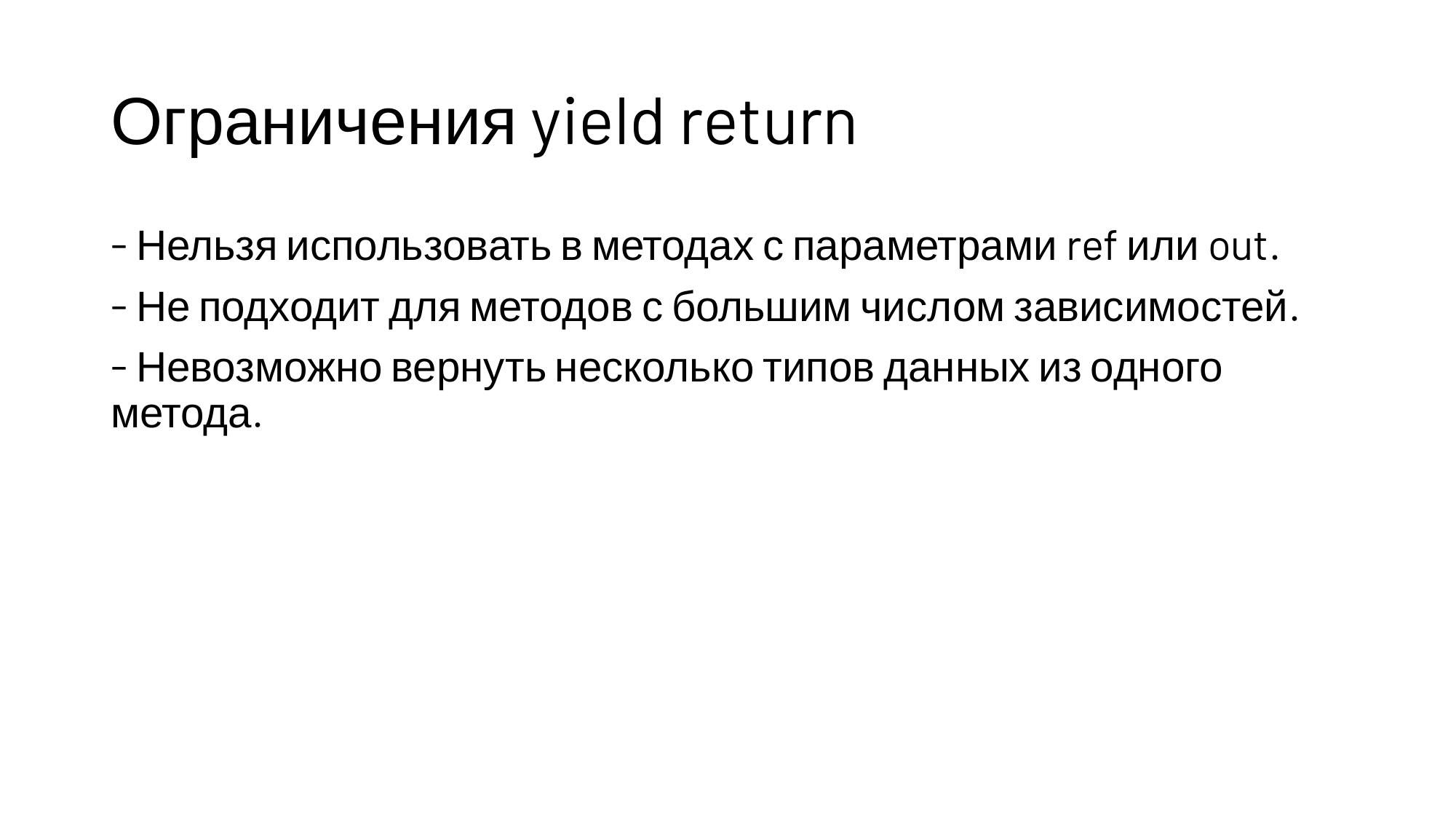

# Ограничения yield return
- Нельзя использовать в методах с параметрами ref или out.
- Не подходит для методов с большим числом зависимостей.
- Невозможно вернуть несколько типов данных из одного метода.